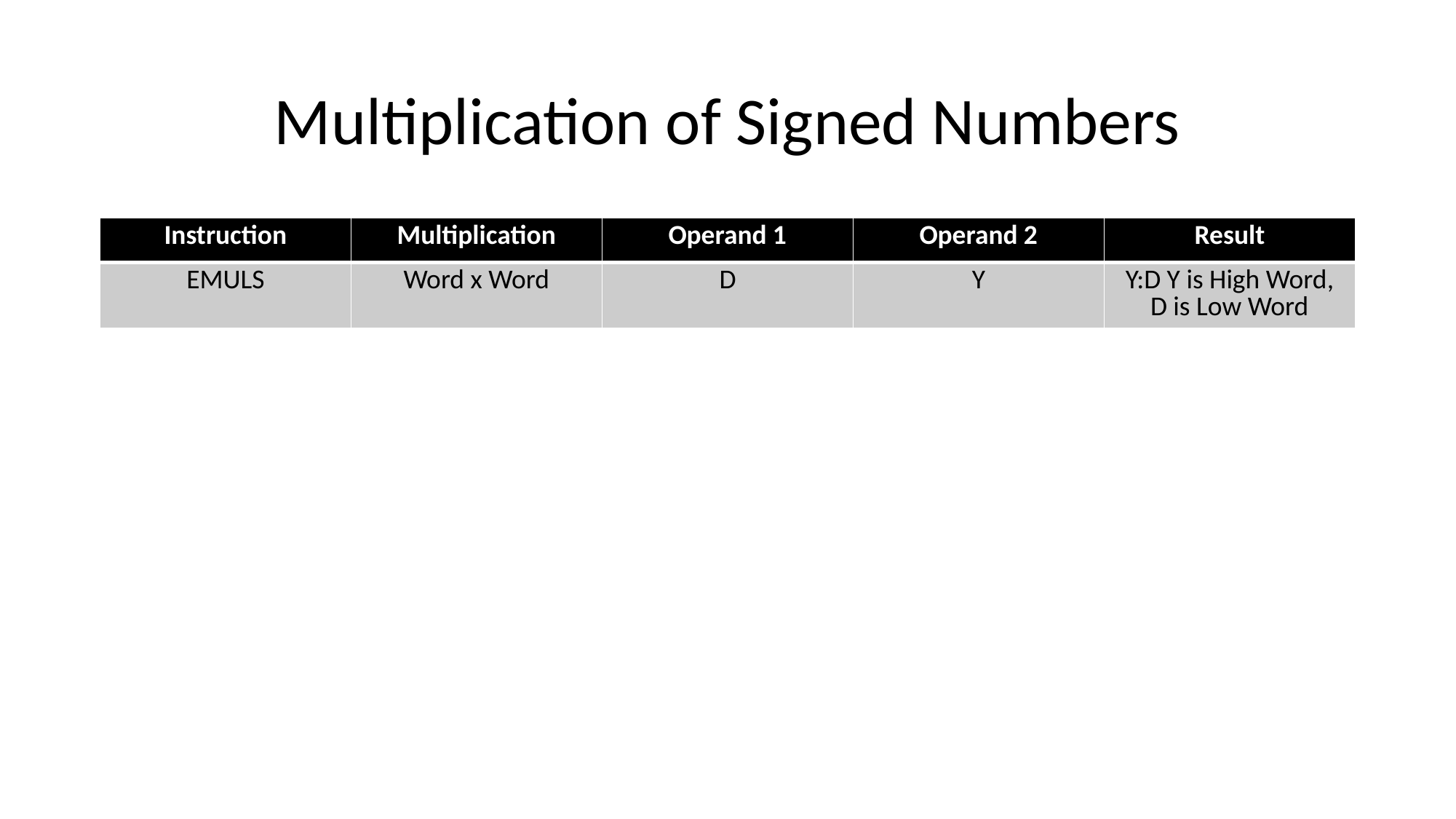

# Multiplication of Signed Numbers
| Instruction | Multiplication | Operand 1 | Operand 2 | Result |
| --- | --- | --- | --- | --- |
| EMULS | Word x Word | D | Y | Y:D Y is High Word, D is Low Word |